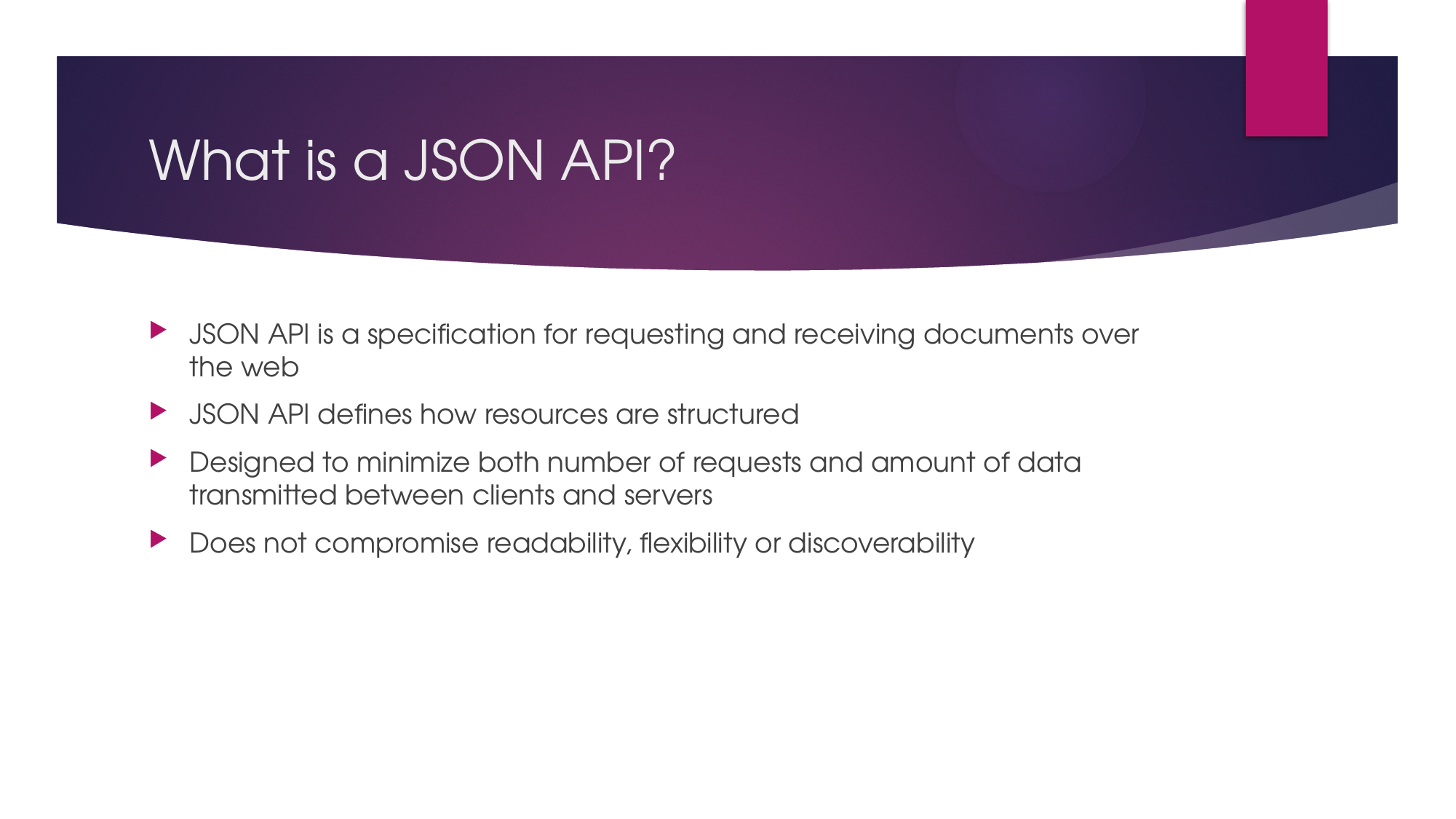

# What is a JSON API?
JSON API is a specification for requesting and receiving documents over the web
JSON API defines how resources are structured
Designed to minimize both number of requests and amount of data transmitted between clients and servers
Does not compromise readability, flexibility or discoverability